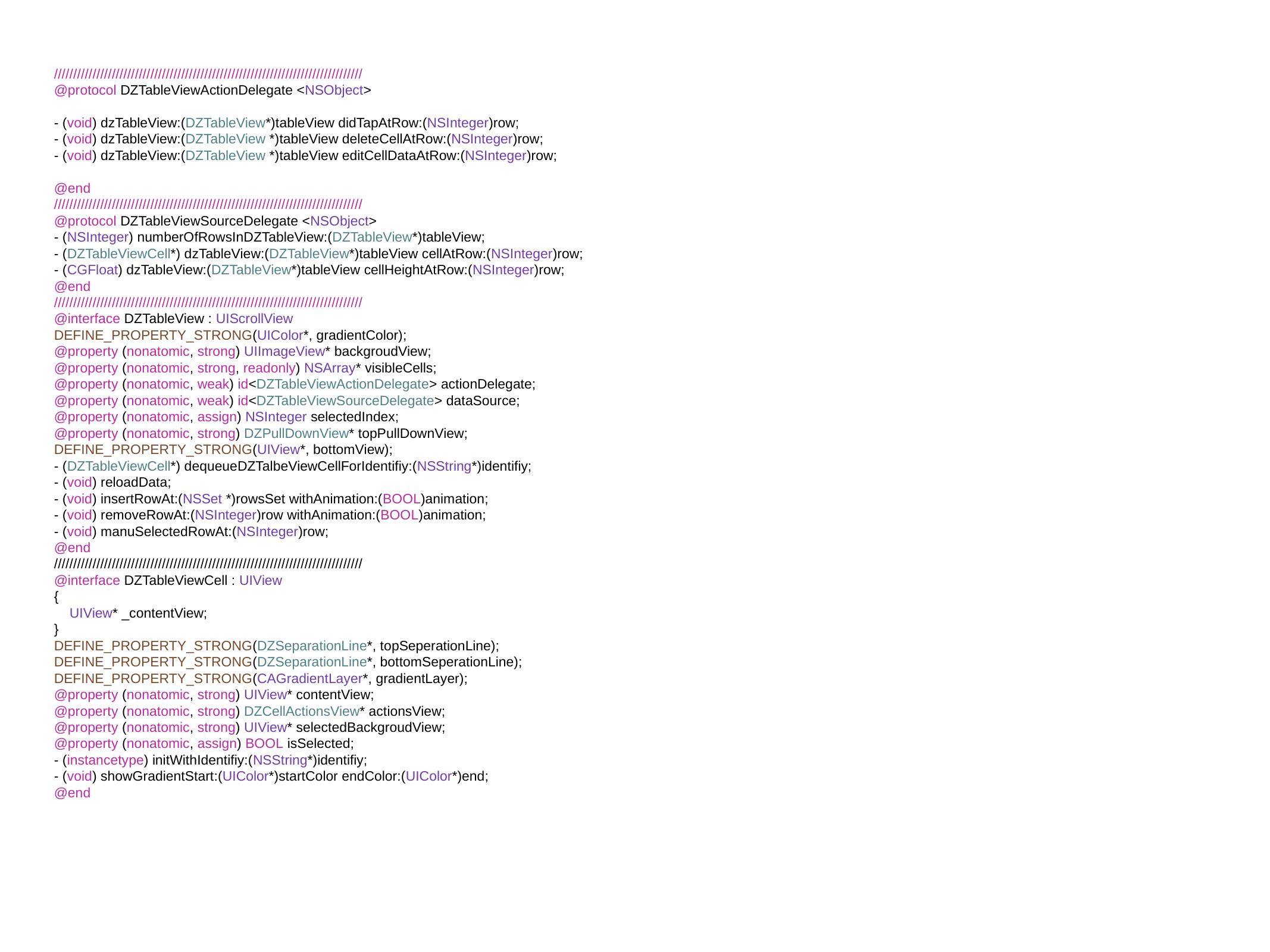

////////////////////////////////////////////////////////////////////////////////
@protocol DZTableViewActionDelegate <NSObject>

- (void) dzTableView:(DZTableView*)tableView didTapAtRow:(NSInteger)row;
- (void) dzTableView:(DZTableView *)tableView deleteCellAtRow:(NSInteger)row;
- (void) dzTableView:(DZTableView *)tableView editCellDataAtRow:(NSInteger)row;

@end
////////////////////////////////////////////////////////////////////////////////
@protocol DZTableViewSourceDelegate <NSObject>
- (NSInteger) numberOfRowsInDZTableView:(DZTableView*)tableView;
- (DZTableViewCell*) dzTableView:(DZTableView*)tableView cellAtRow:(NSInteger)row;
- (CGFloat) dzTableView:(DZTableView*)tableView cellHeightAtRow:(NSInteger)row;
@end
////////////////////////////////////////////////////////////////////////////////
@interface DZTableView : UIScrollView
DEFINE_PROPERTY_STRONG(UIColor*, gradientColor);
@property (nonatomic, strong) UIImageView* backgroudView;
@property (nonatomic, strong, readonly) NSArray* visibleCells;
@property (nonatomic, weak) id<DZTableViewActionDelegate> actionDelegate;
@property (nonatomic, weak) id<DZTableViewSourceDelegate> dataSource;
@property (nonatomic, assign) NSInteger selectedIndex;
@property (nonatomic, strong) DZPullDownView* topPullDownView;
DEFINE_PROPERTY_STRONG(UIView*, bottomView);
- (DZTableViewCell*) dequeueDZTalbeViewCellForIdentifiy:(NSString*)identifiy;
- (void) reloadData;
- (void) insertRowAt:(NSSet *)rowsSet withAnimation:(BOOL)animation;
- (void) removeRowAt:(NSInteger)row withAnimation:(BOOL)animation;
- (void) manuSelectedRowAt:(NSInteger)row;
@end
////////////////////////////////////////////////////////////////////////////////
@interface DZTableViewCell : UIView
{
    UIView* _contentView;
}
DEFINE_PROPERTY_STRONG(DZSeparationLine*, topSeperationLine);
DEFINE_PROPERTY_STRONG(DZSeparationLine*, bottomSeperationLine);
DEFINE_PROPERTY_STRONG(CAGradientLayer*, gradientLayer);
@property (nonatomic, strong) UIView* contentView;
@property (nonatomic, strong) DZCellActionsView* actionsView;
@property (nonatomic, strong) UIView* selectedBackgroudView;
@property (nonatomic, assign) BOOL isSelected;
- (instancetype) initWithIdentifiy:(NSString*)identifiy;
- (void) showGradientStart:(UIColor*)startColor endColor:(UIColor*)end;
@end